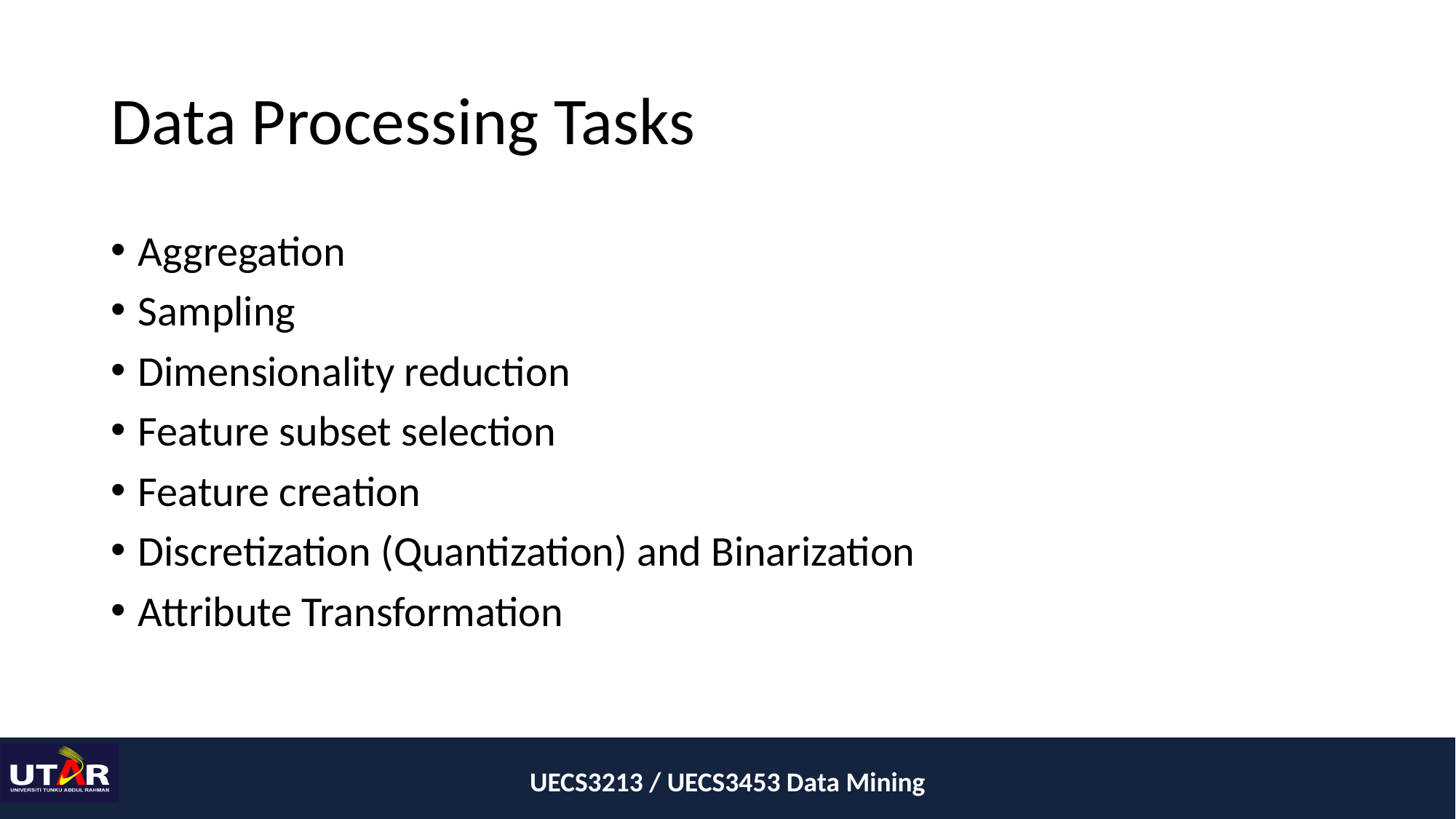

# Data Processing Tasks

Aggregation
Sampling
Dimensionality reduction
Feature subset selection
Feature creation
Discretization (Quantization) and Binarization
Attribute Transformation

UECS3213 / UECS3453 Data Mining
28